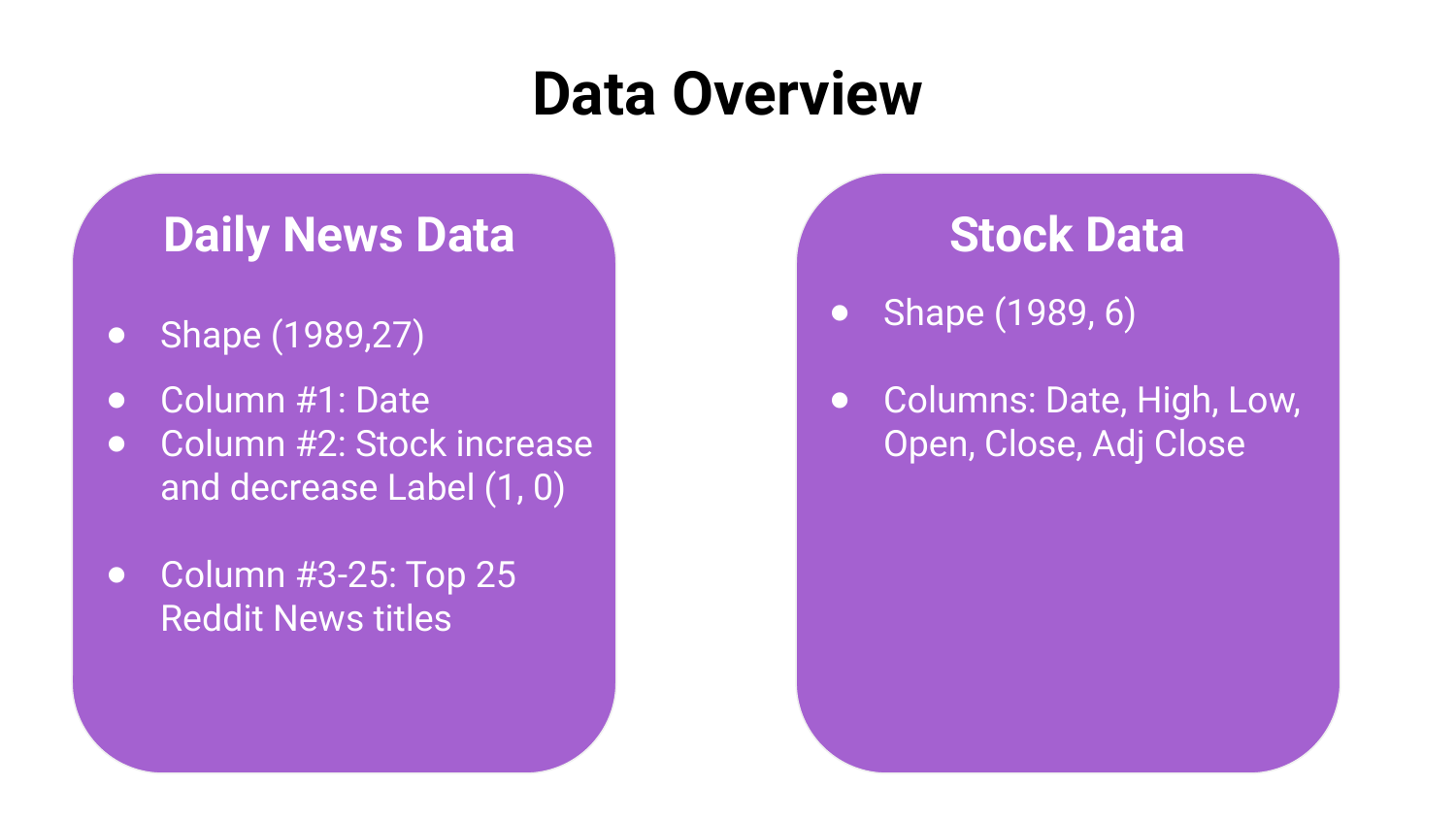

# Data Overview

Daily News Data
Stock Data
Shape (1989,27)
Column #1: Date
Column #2: Stock increase and decrease Label (1, 0)

Column #3-25: Top 25 Reddit News titles
Shape (1989, 6)

Columns: Date, High, Low, Open, Close, Adj Close